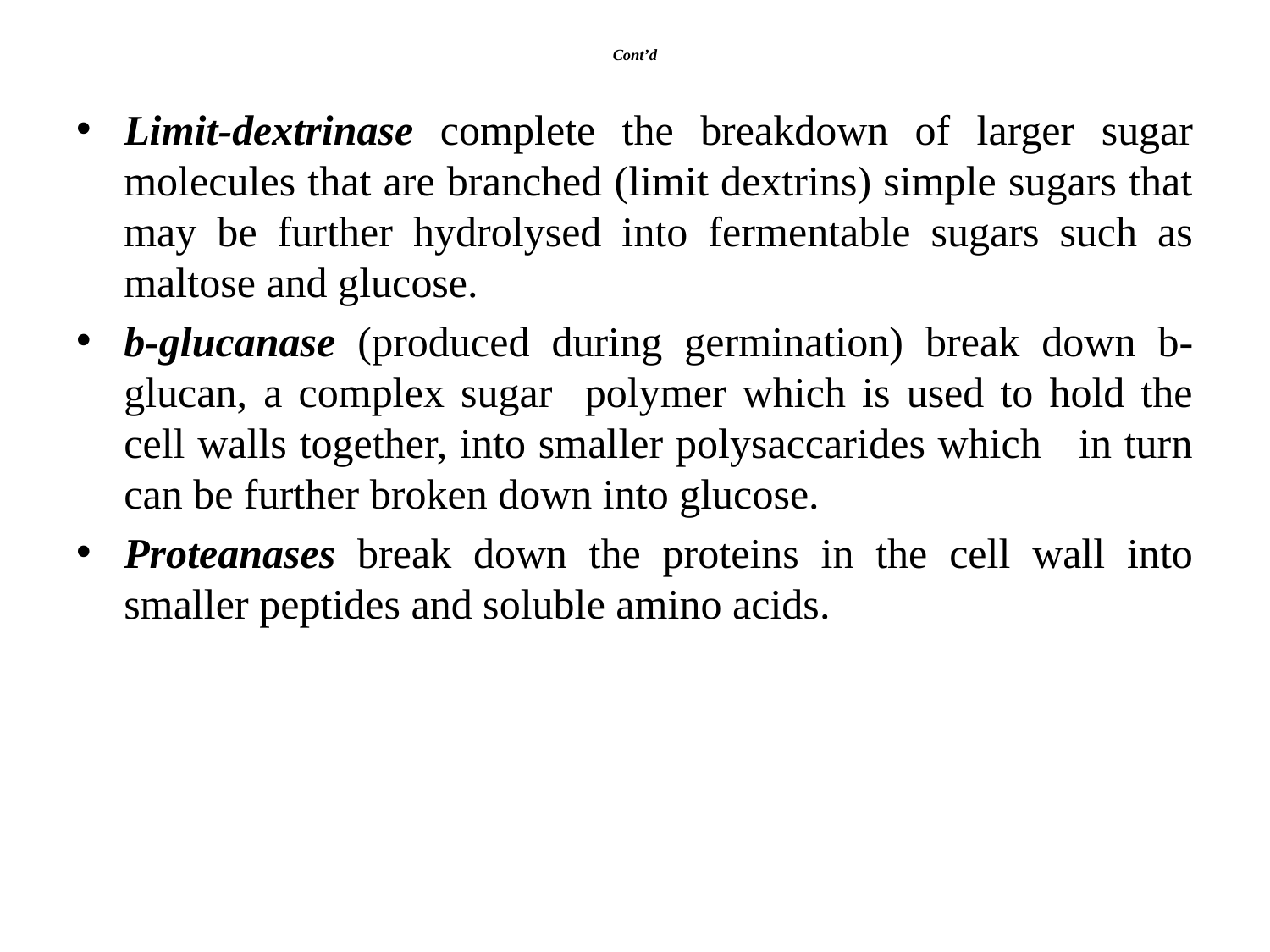

# Cont’d
Limit-dextrinase complete the breakdown of larger sugar molecules that are branched (limit dextrins) simple sugars that may be further hydrolysed into fermentable sugars such as maltose and glucose.
b-glucanase (produced during germination) break down b-glucan, a complex sugar  polymer which is used to hold the cell walls together, into smaller polysaccarides which   in turn can be further broken down into glucose.
Proteanases break down the proteins in the cell wall into smaller peptides and soluble amino acids.